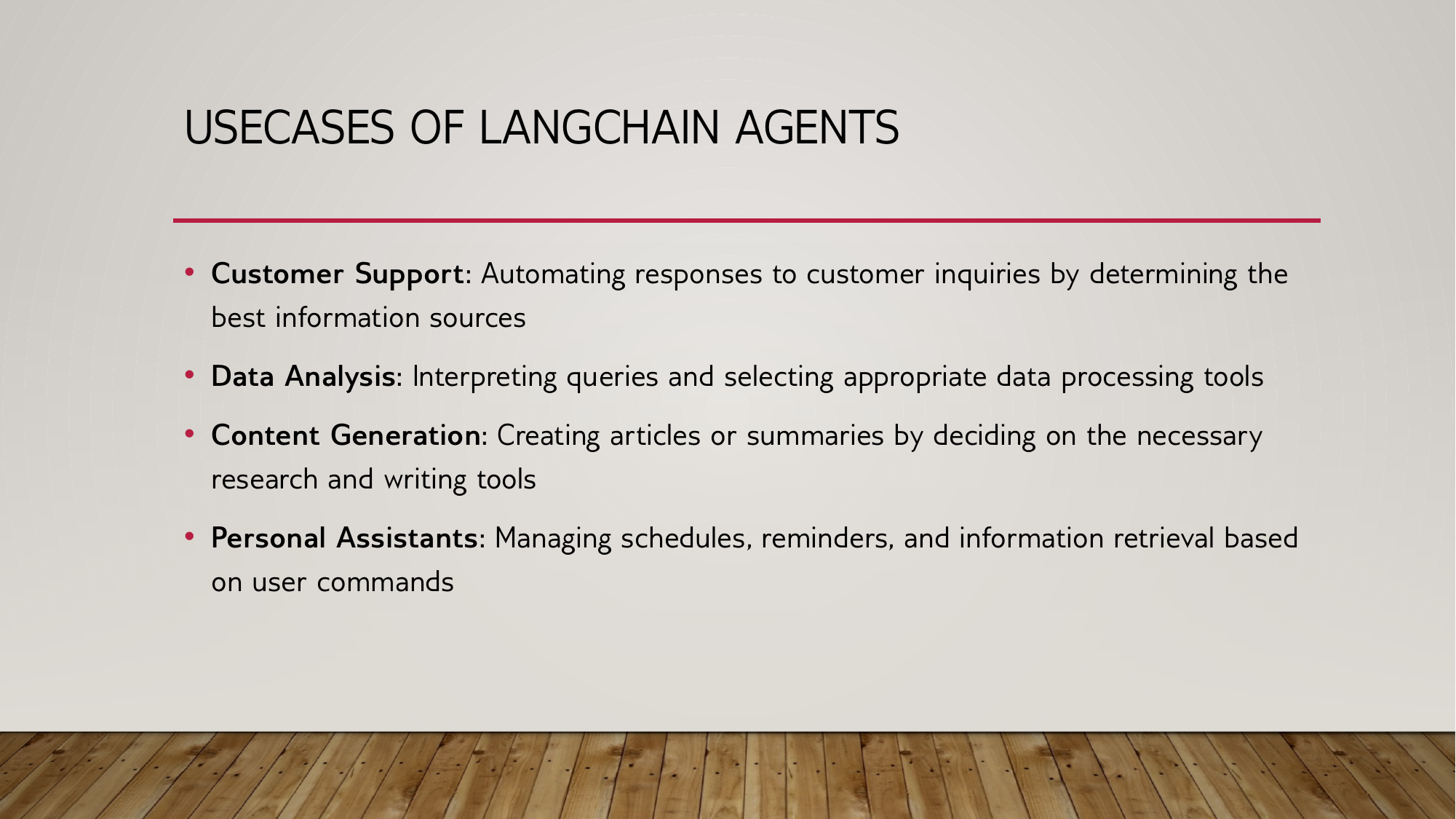

# Usecases of Langchain agents
Customer Support: Automating responses to customer inquiries by determining the best information sources
Data Analysis: Interpreting queries and selecting appropriate data processing tools
Content Generation: Creating articles or summaries by deciding on the necessary research and writing tools
Personal Assistants: Managing schedules, reminders, and information retrieval based on user commands